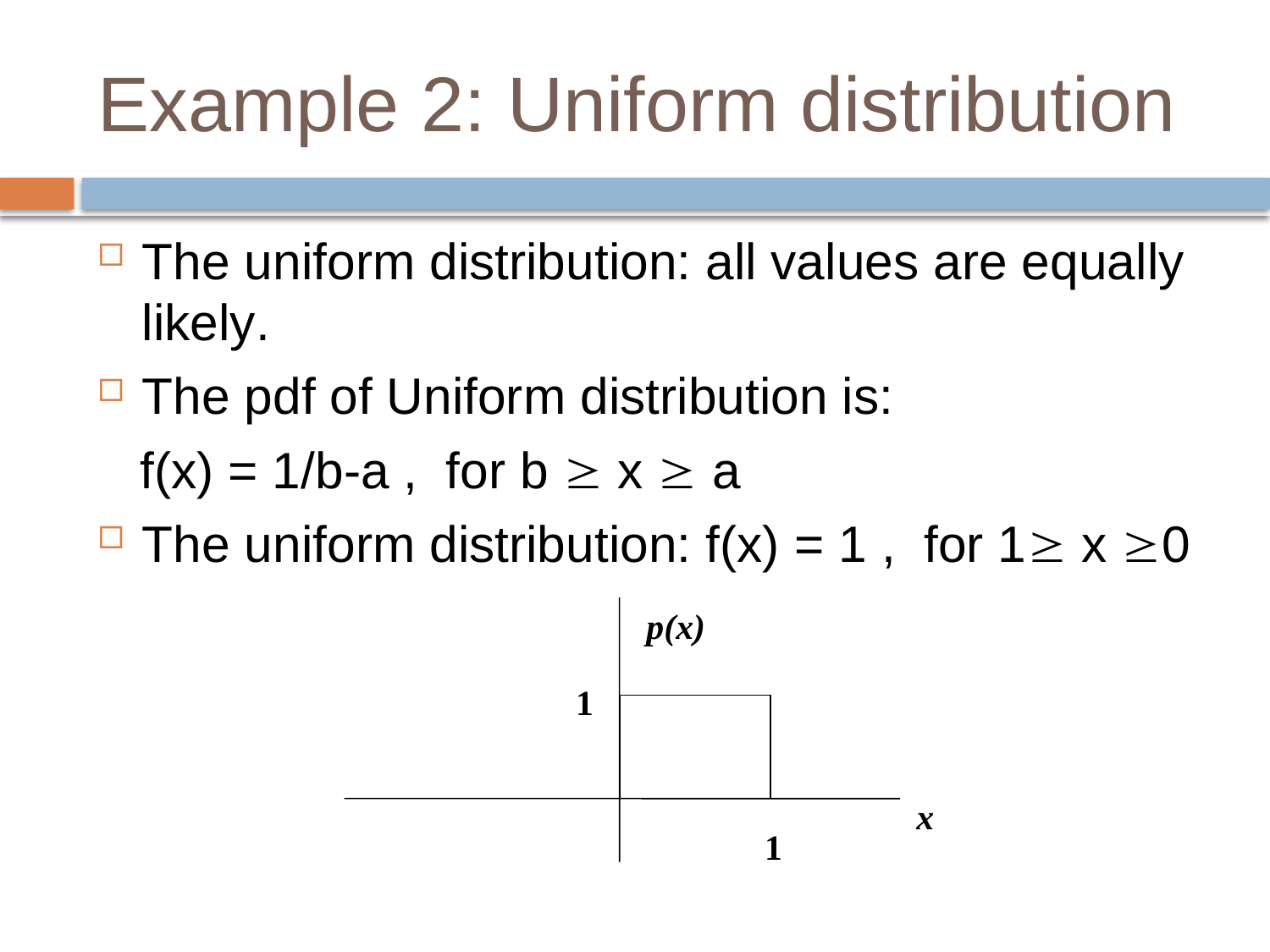

# Example 2: Uniform distribution
The uniform distribution: all values are equally likely.
The pdf of Uniform distribution is:
   f(x) = 1/b-a ,  for b ≥ x ≥ a
The uniform distribution: f(x) = 1 ,  for 1≥ x ≥0

p(x)
x

1

1